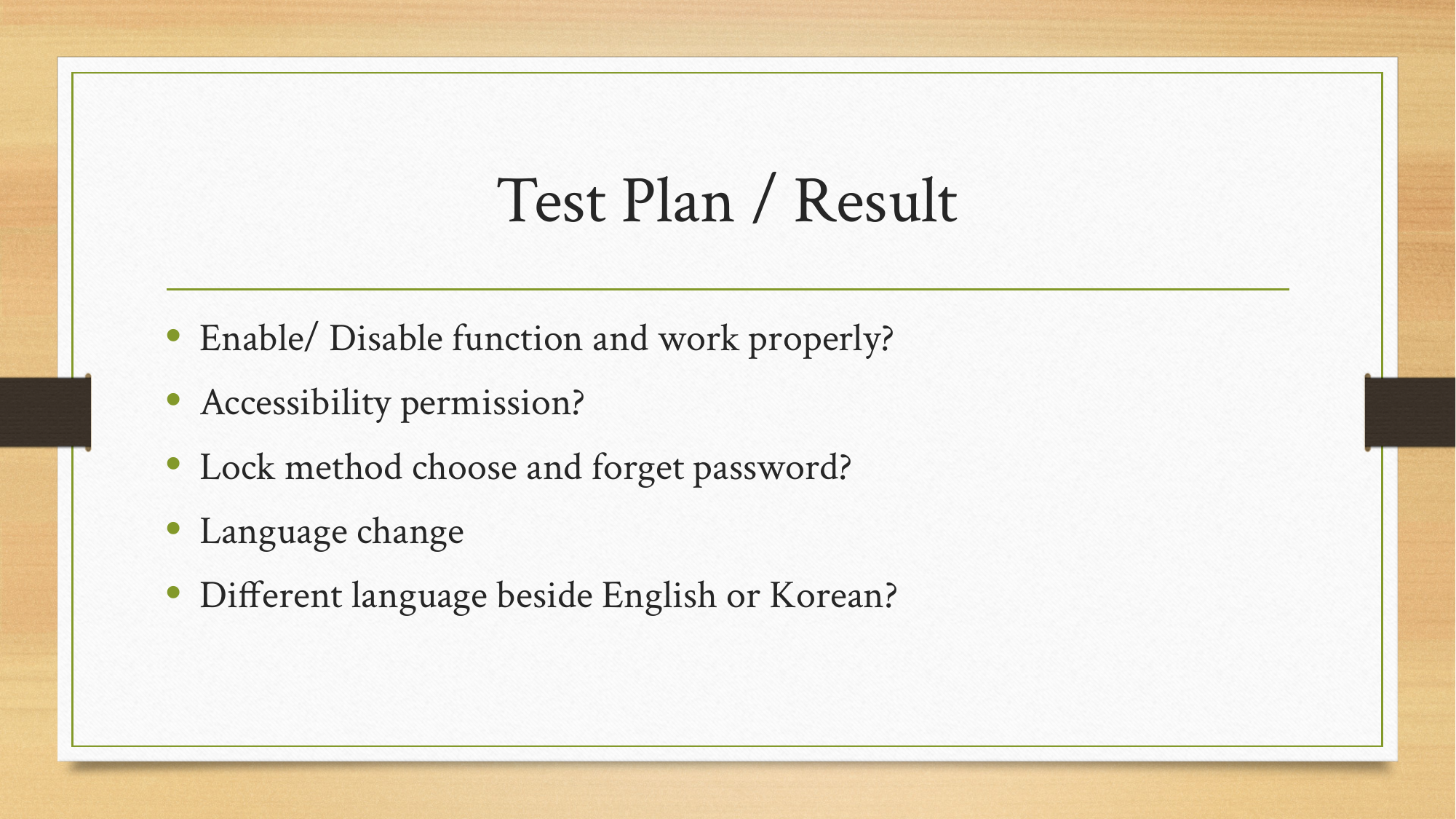

# Test Plan / Result
Enable/ Disable function and work properly?
Accessibility permission?
Lock method choose and forget password?
Language change
Different language beside English or Korean?